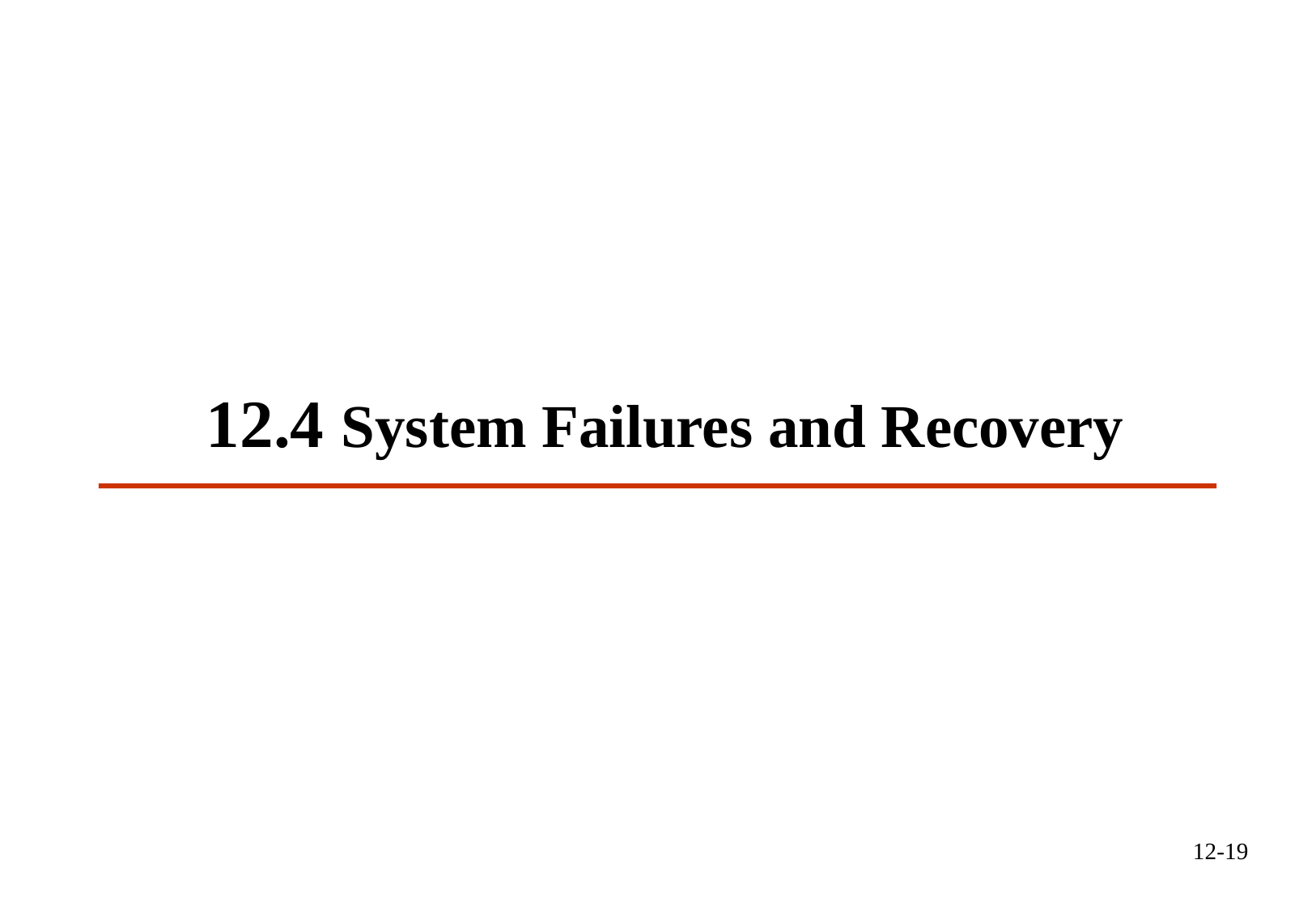

# 12.4 System Failures and Recovery

12-19